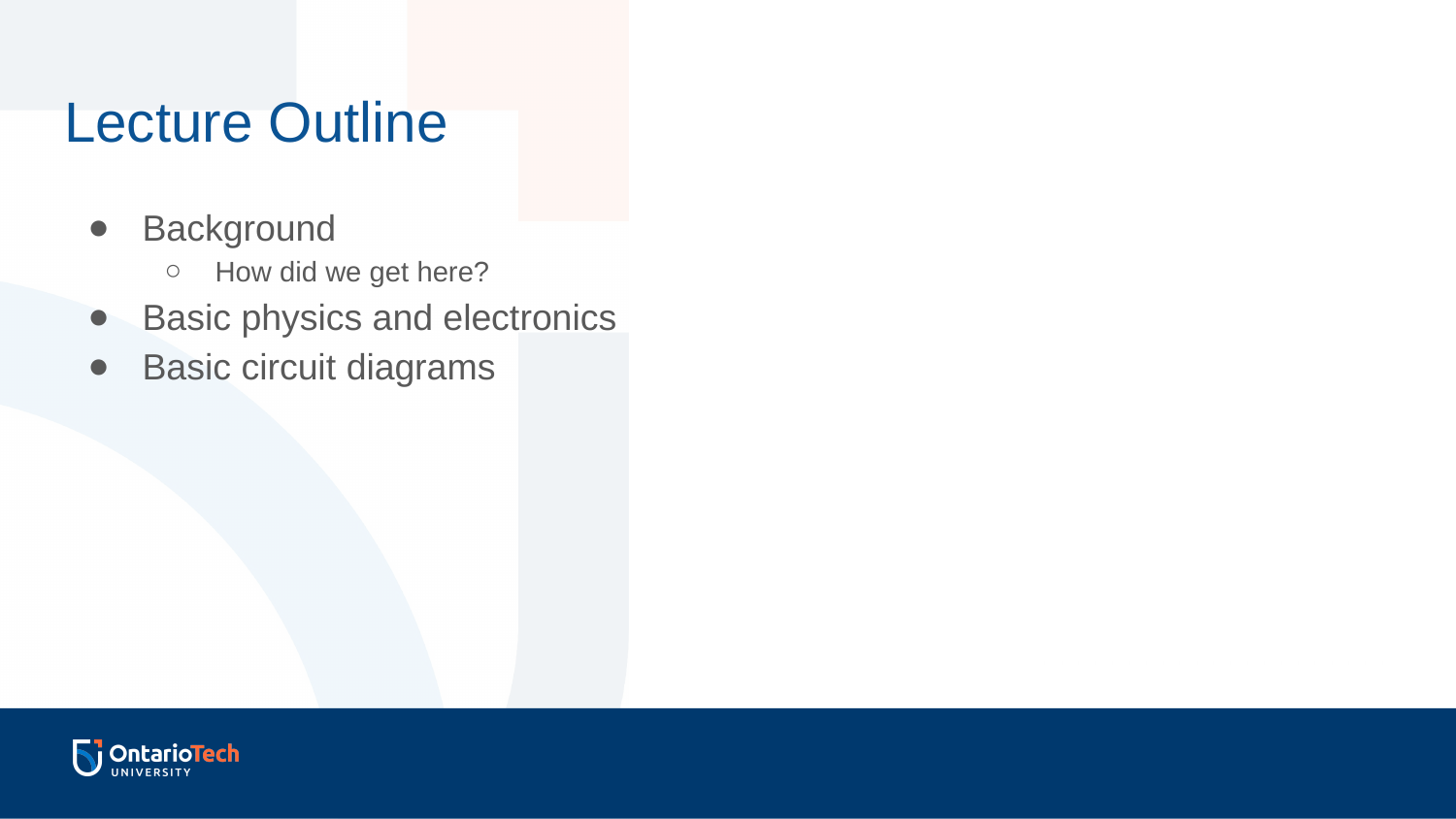

# Lecture Outline
Background
How did we get here?
Basic physics and electronics
Basic circuit diagrams